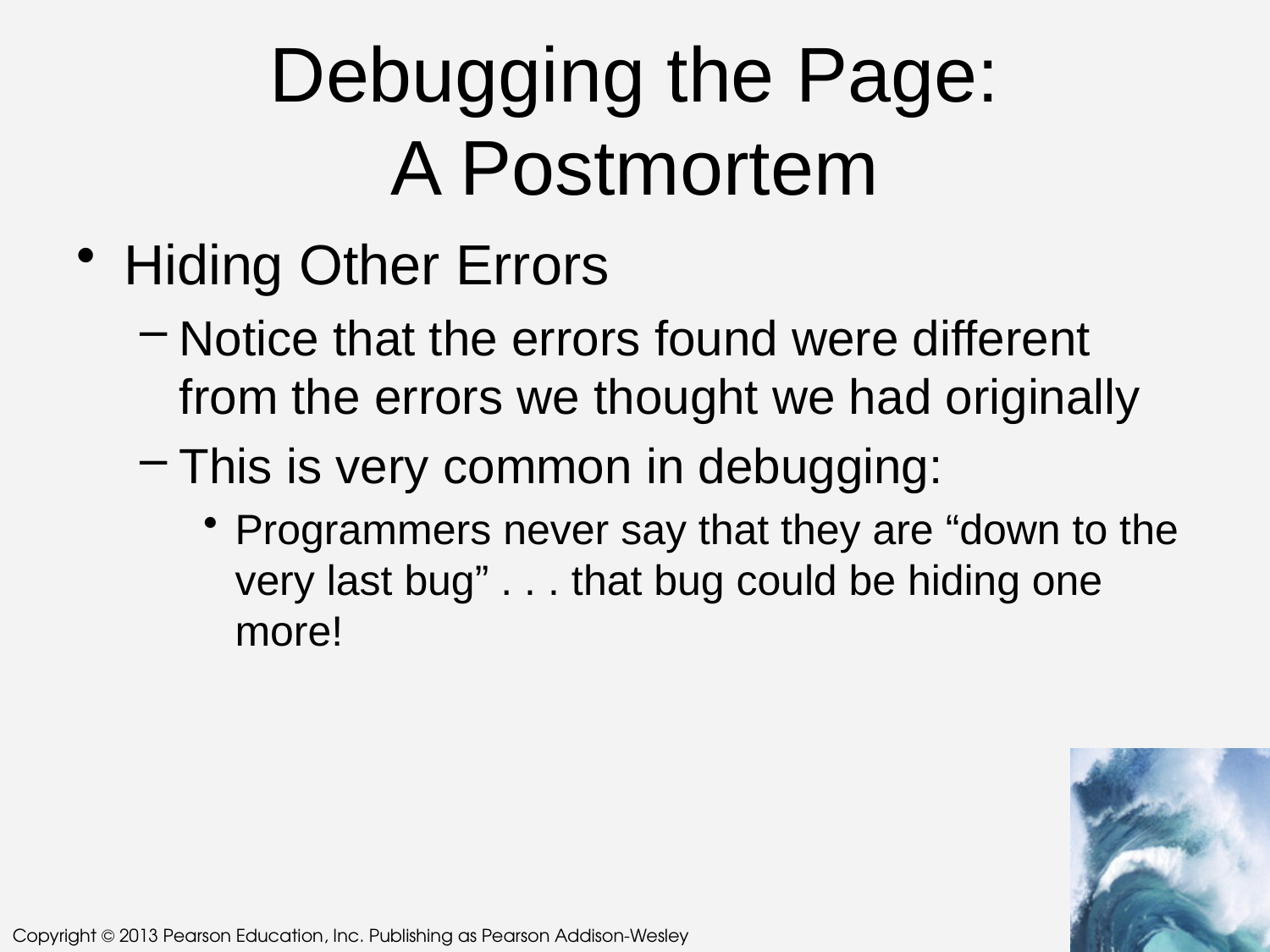

# Debugging the Page: A Postmortem
Hiding Other Errors
Notice that the errors found were different from the errors we thought we had originally
This is very common in debugging:
Programmers never say that they are “down to the very last bug” . . . that bug could be hiding one more!